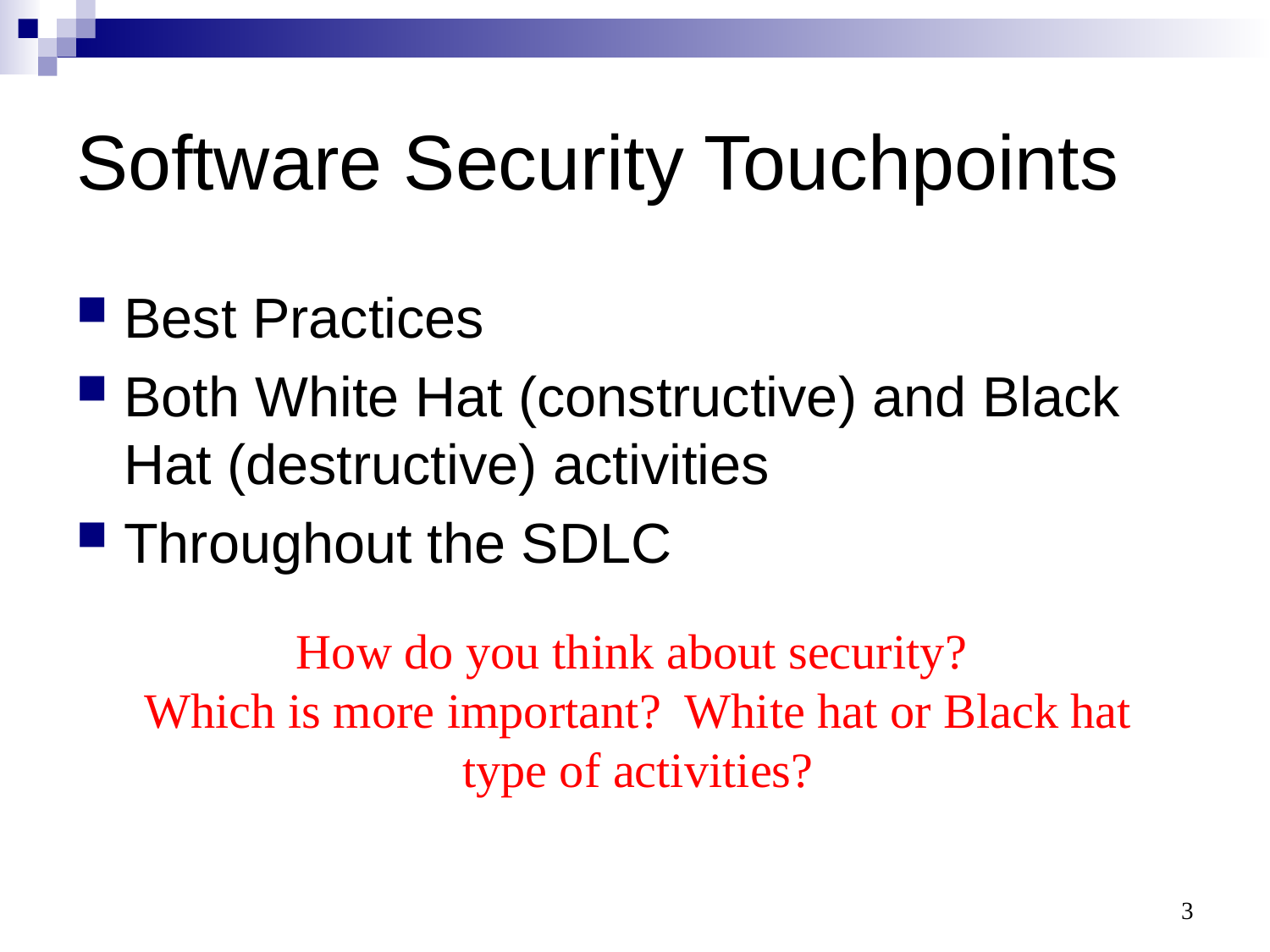

# Software Security Touchpoints
Best Practices
Both White Hat (constructive) and Black Hat (destructive) activities
Throughout the SDLC
How do you think about security?
Which is more important?  White hat or Black hat
type of activities?
3